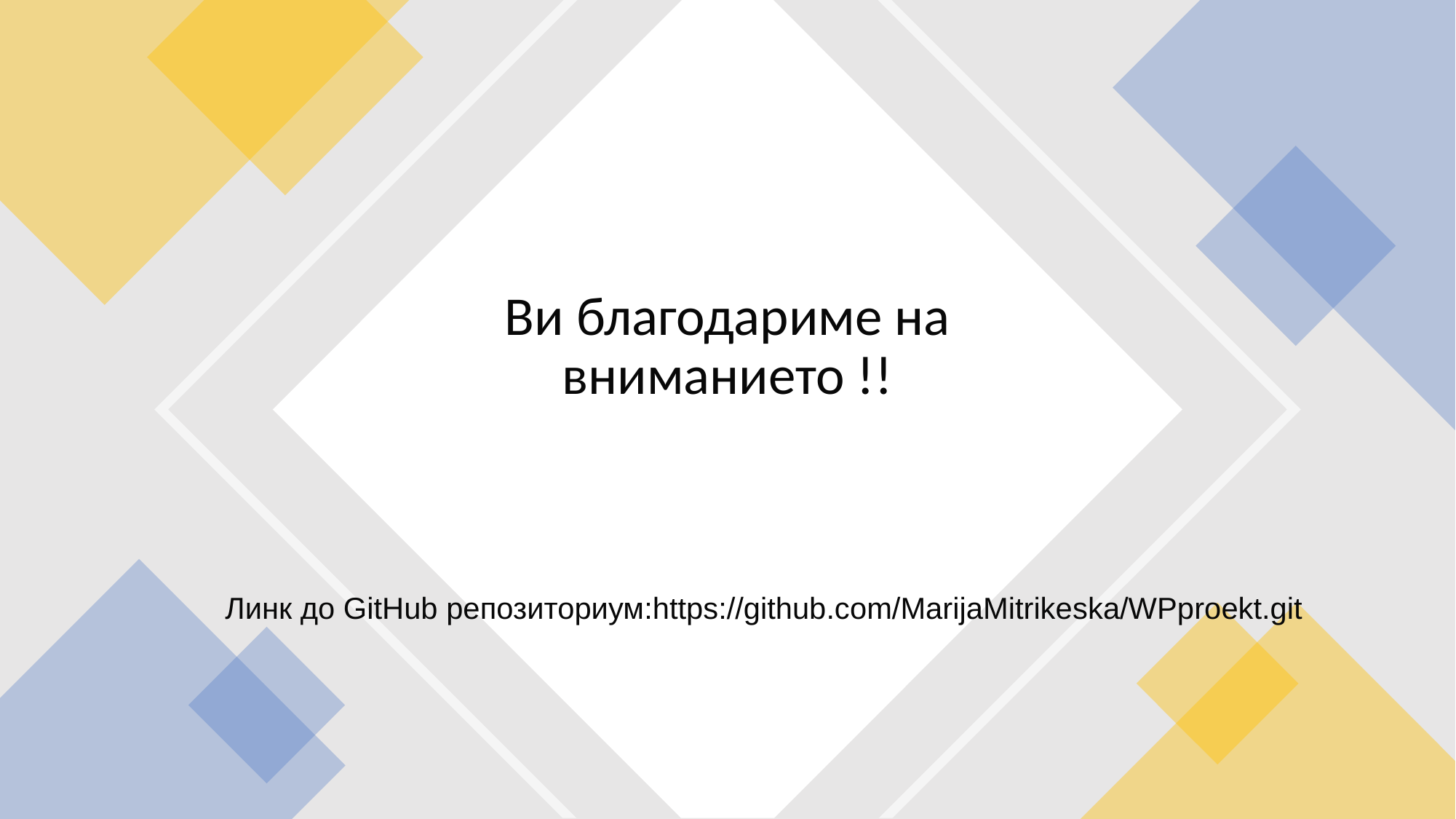

# Ви благодариме на вниманието !!
Линк до GitHub репозиториум:https://github.com/MarijaMitrikeska/WPproekt.git